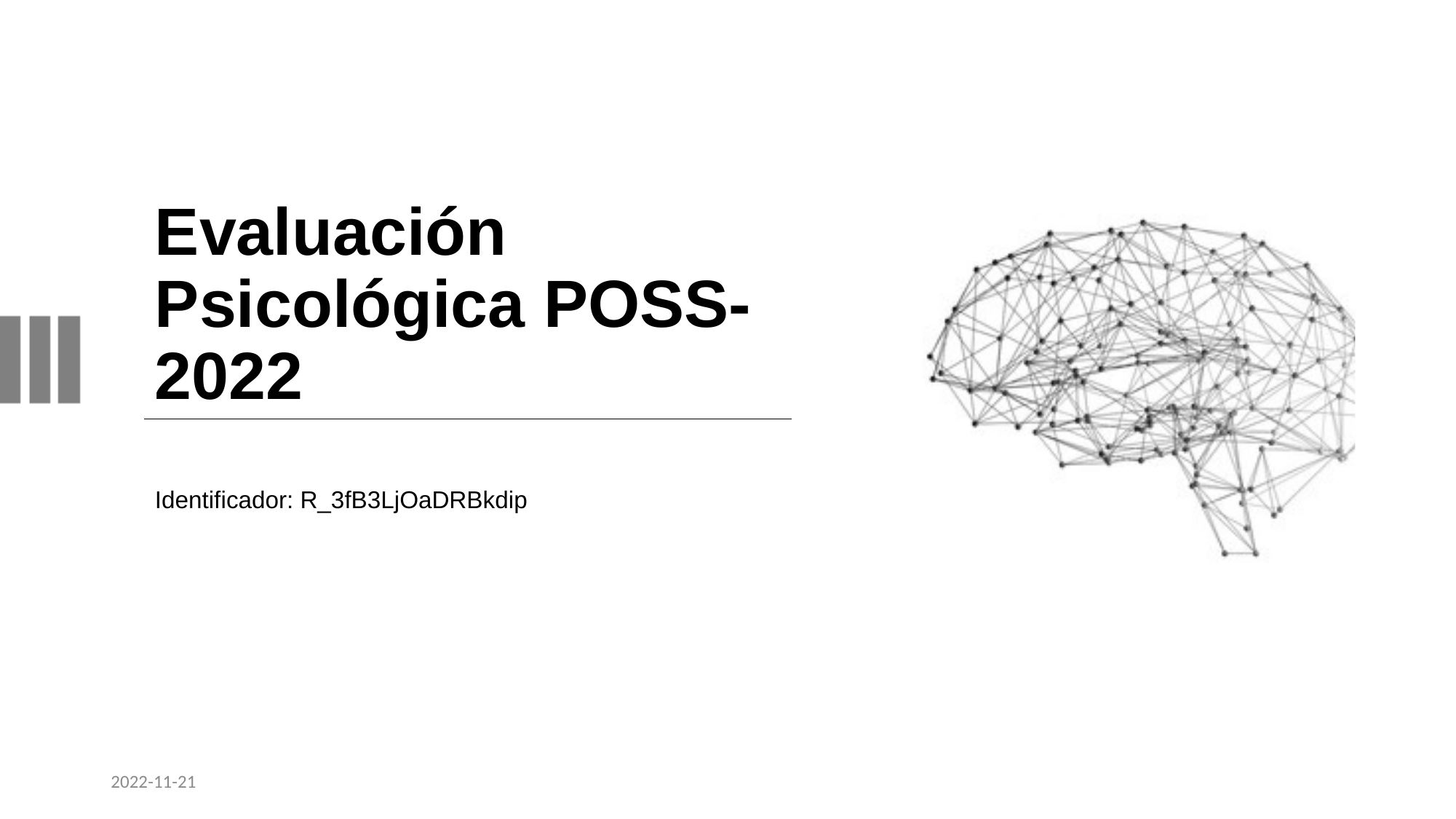

# Evaluación Psicológica POSS-2022
Identificador: R_3fB3LjOaDRBkdip
2022-11-21